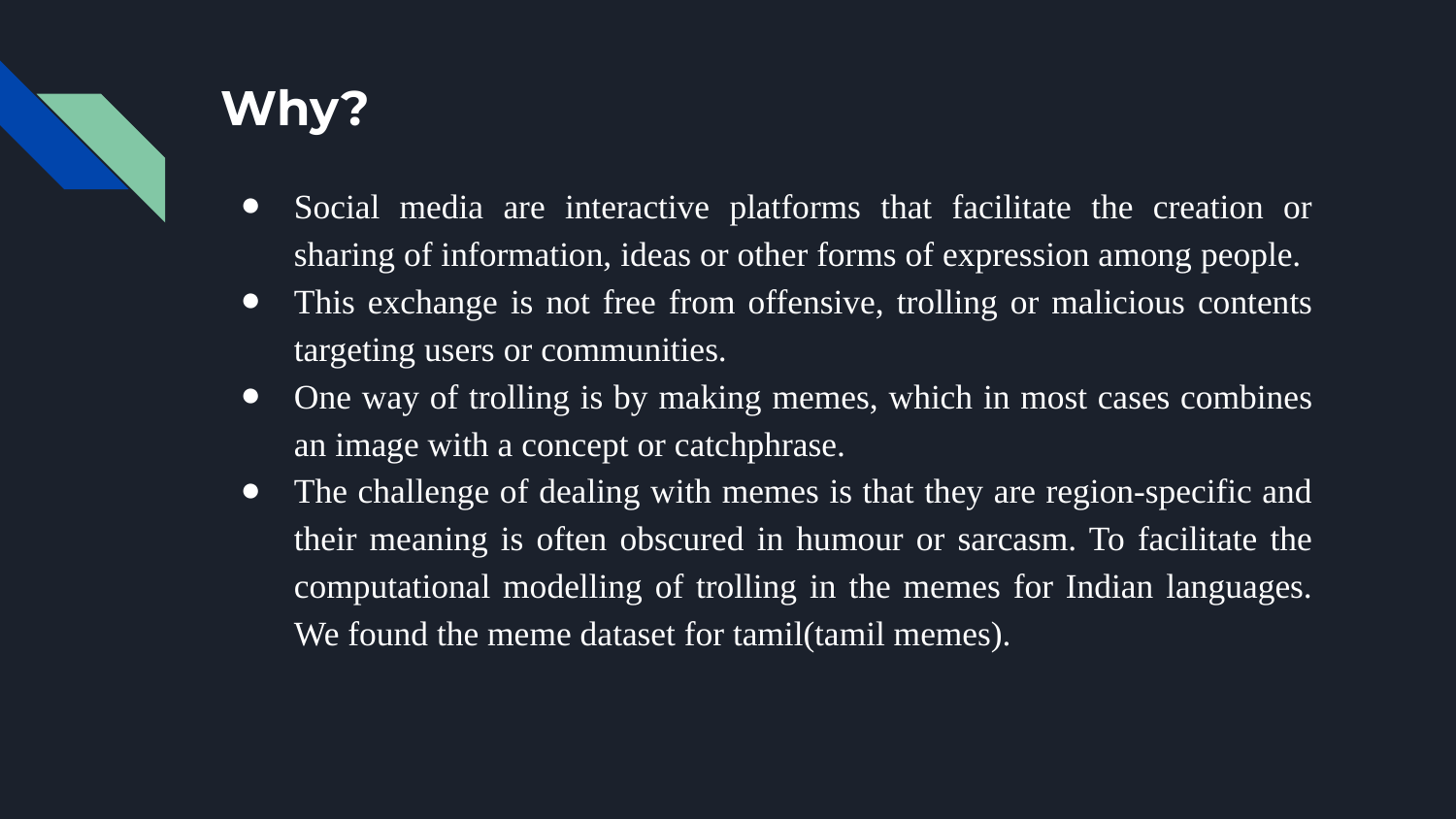

# Why?
Social media are interactive platforms that facilitate the creation or sharing of information, ideas or other forms of expression among people.
This exchange is not free from offensive, trolling or malicious contents targeting users or communities.
One way of trolling is by making memes, which in most cases combines an image with a concept or catchphrase.
The challenge of dealing with memes is that they are region-specific and their meaning is often obscured in humour or sarcasm. To facilitate the computational modelling of trolling in the memes for Indian languages. We found the meme dataset for tamil(tamil memes).